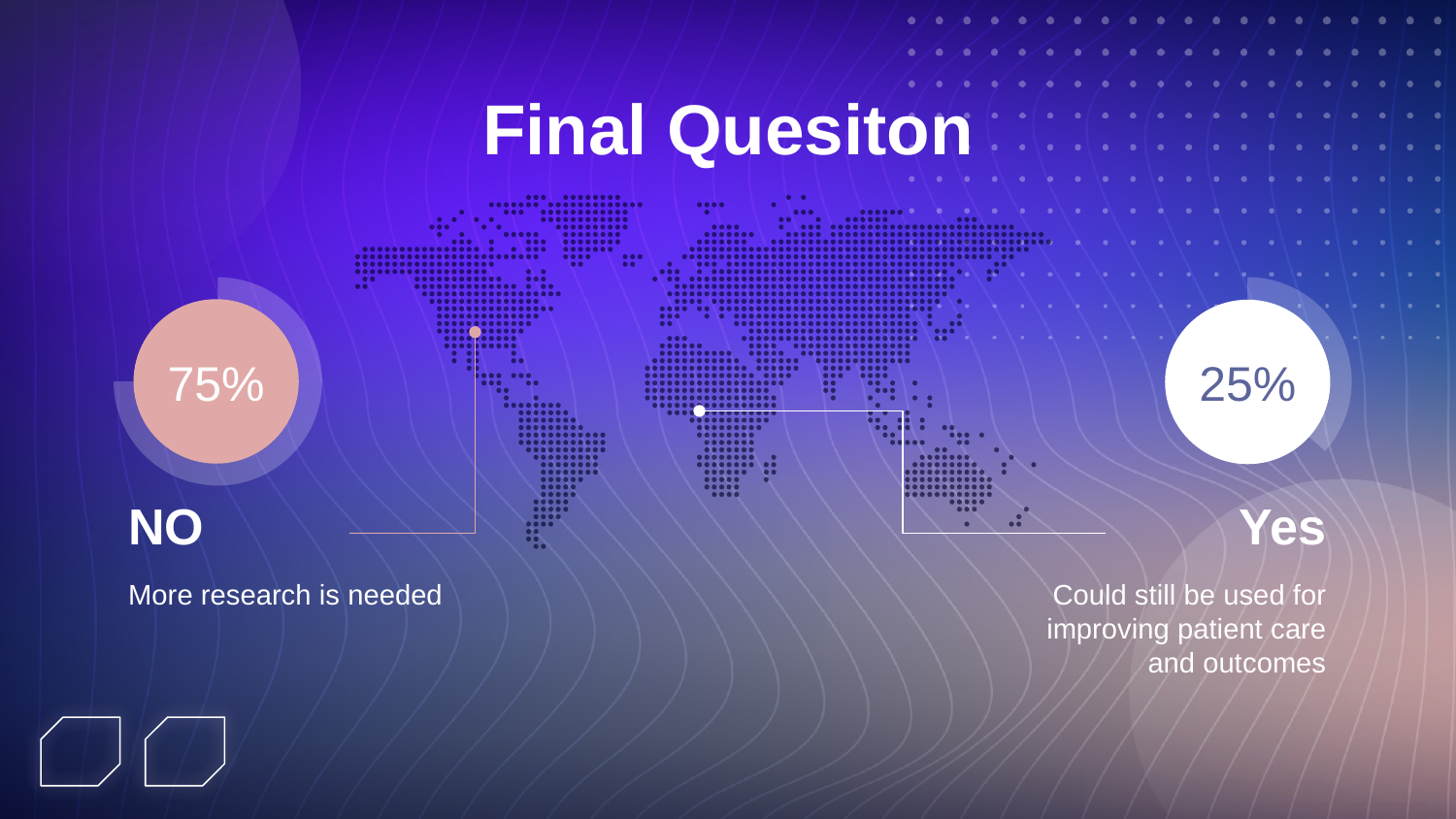

# Final Quesiton

75%
25%
NO
Yes
More research is needed
Could still be used for improving patient care and outcomes